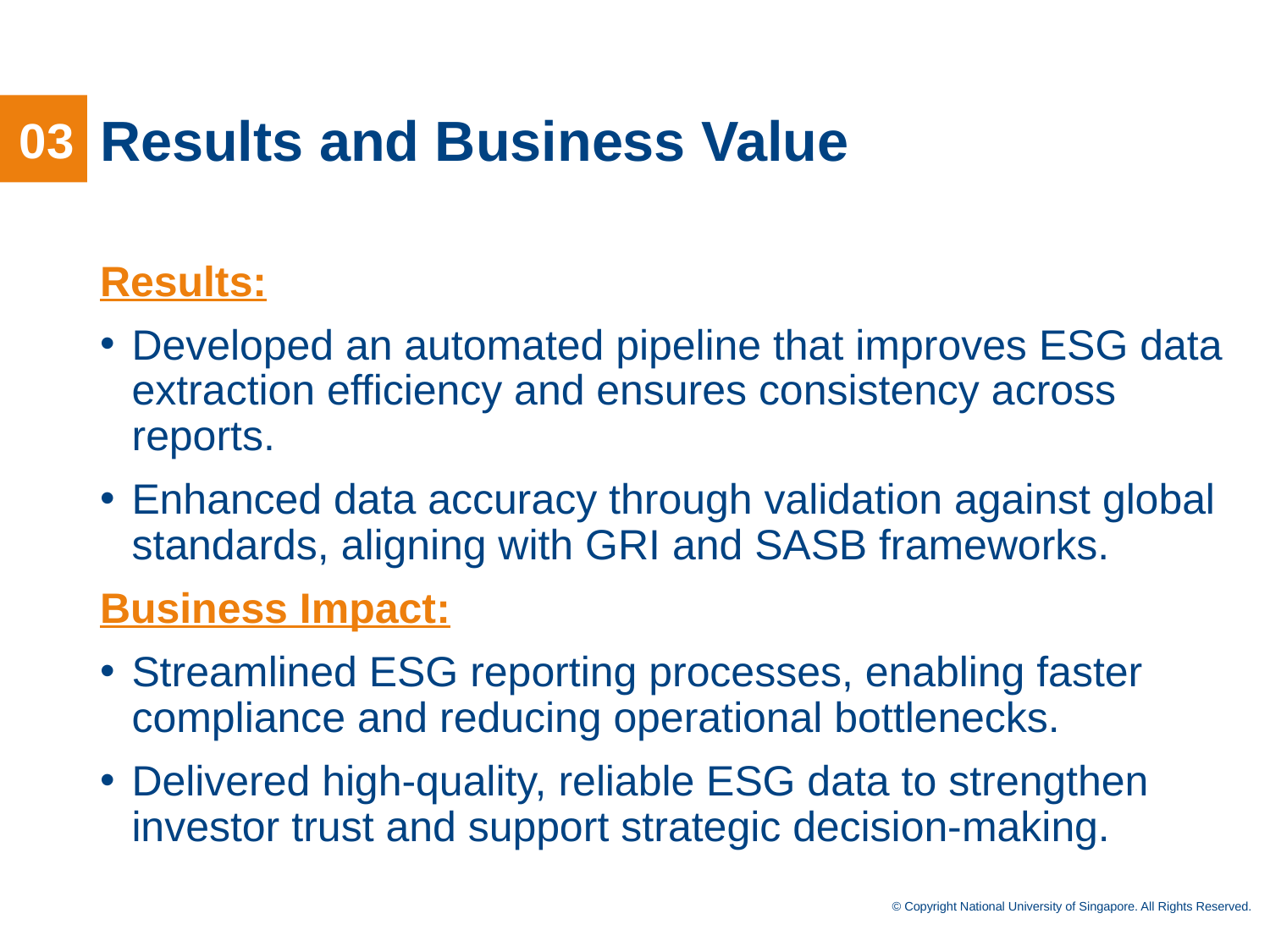

03
# Results and Business Value
Results:
Developed an automated pipeline that improves ESG data extraction efficiency and ensures consistency across reports.
Enhanced data accuracy through validation against global standards, aligning with GRI and SASB frameworks.
Business Impact:
Streamlined ESG reporting processes, enabling faster compliance and reducing operational bottlenecks.
Delivered high-quality, reliable ESG data to strengthen investor trust and support strategic decision-making.